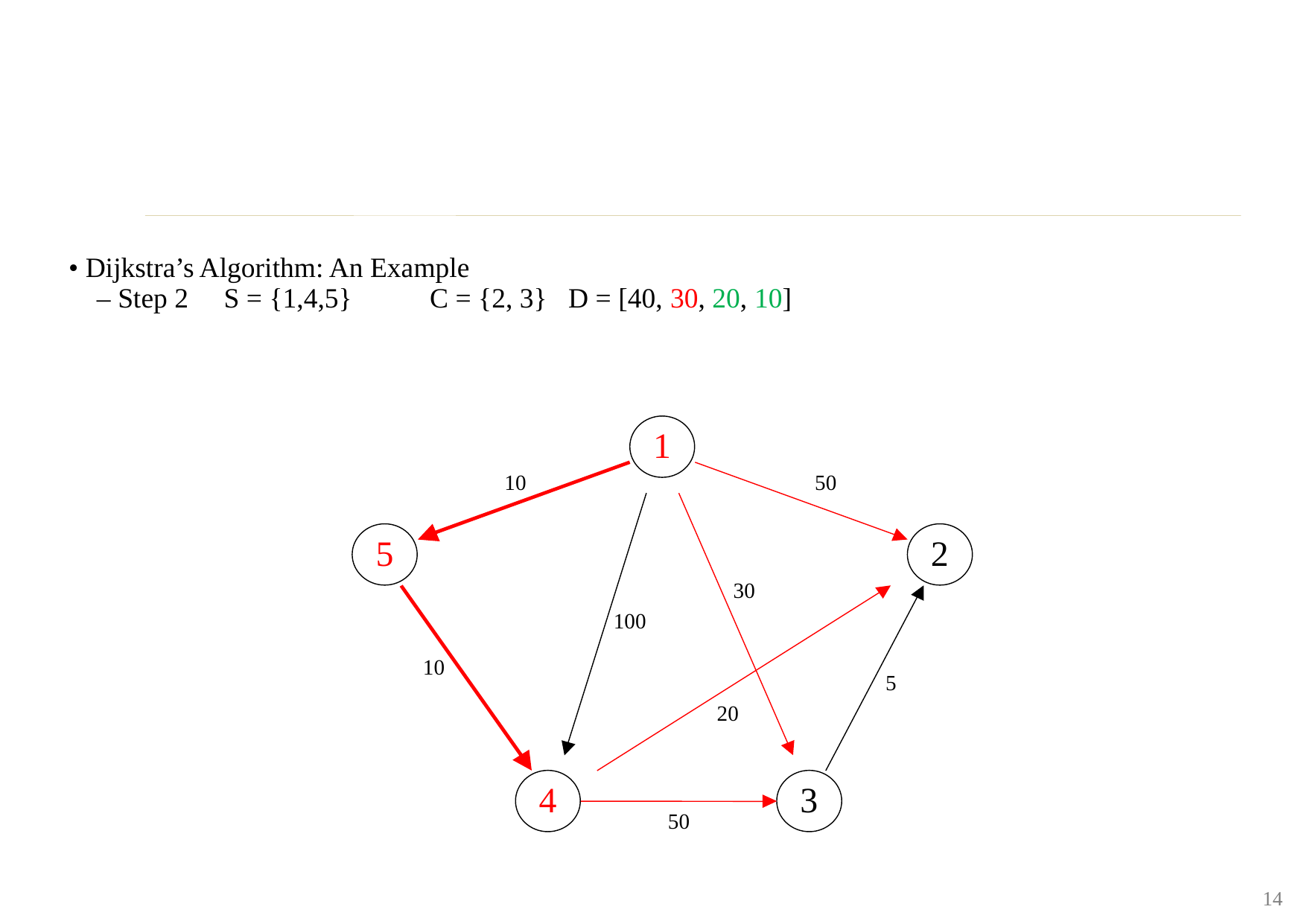

• Dijkstra’s Algorithm: An Example
    – Step 2     S = {1,4,5}           C = {2, 3}   D = [40, 30, 20, 10]

1

10
50

5
2
30

100
10
5
20

4
3

50
14